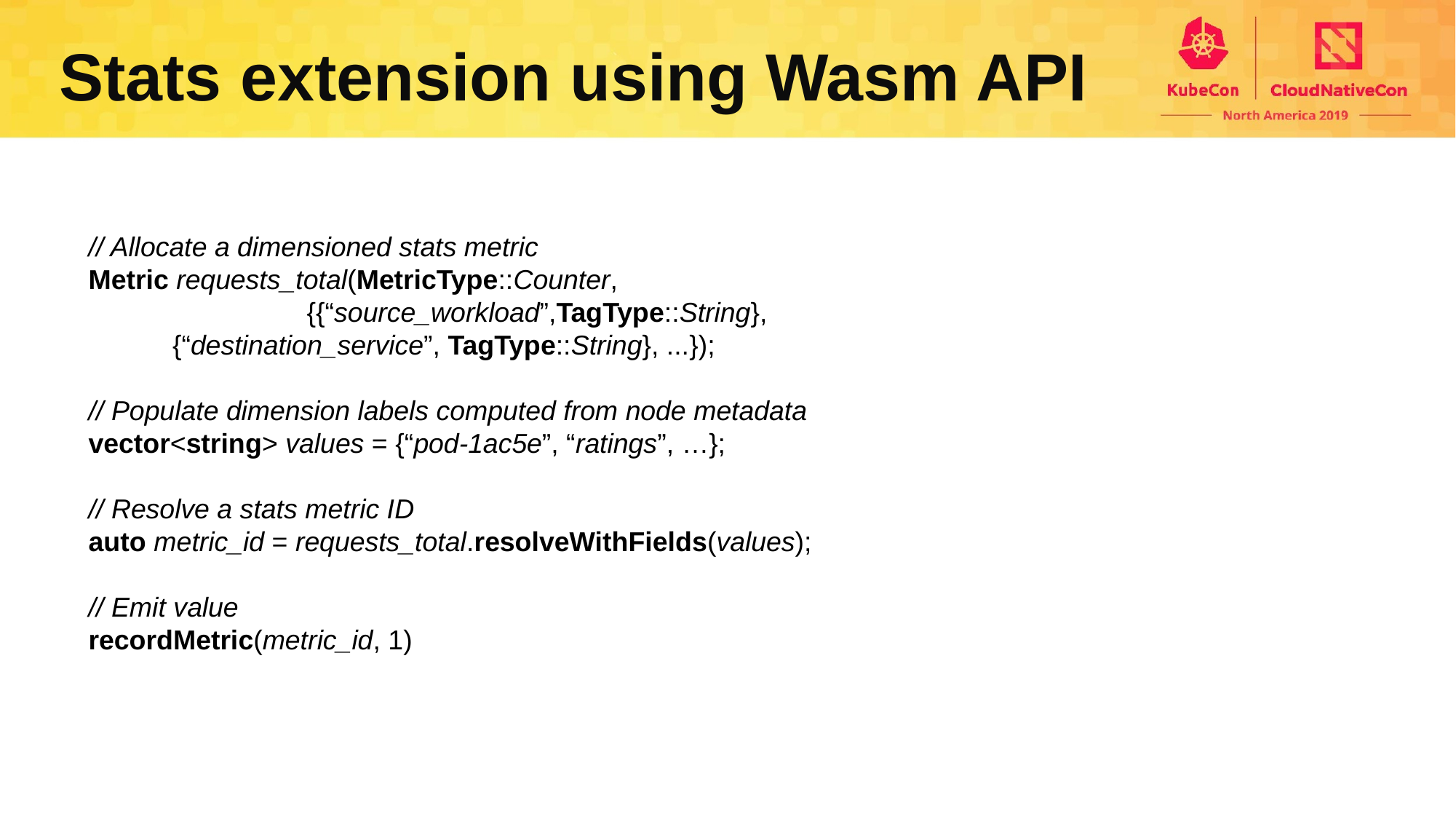

Stats extension using Wasm API

// Allocate a dimensioned stats metric
Metric requests_total(MetricType::Counter,
    		{{“source_workload”,TagType::String},
           {“destination_service”, TagType::String}, ...});

// Populate dimension labels computed from node metadata
vector<string> values = {“pod-1ac5e”, “ratings”, …};

// Resolve a stats metric ID
auto metric_id = requests_total.resolveWithFields(values);

// Emit value
recordMetric(metric_id, 1)